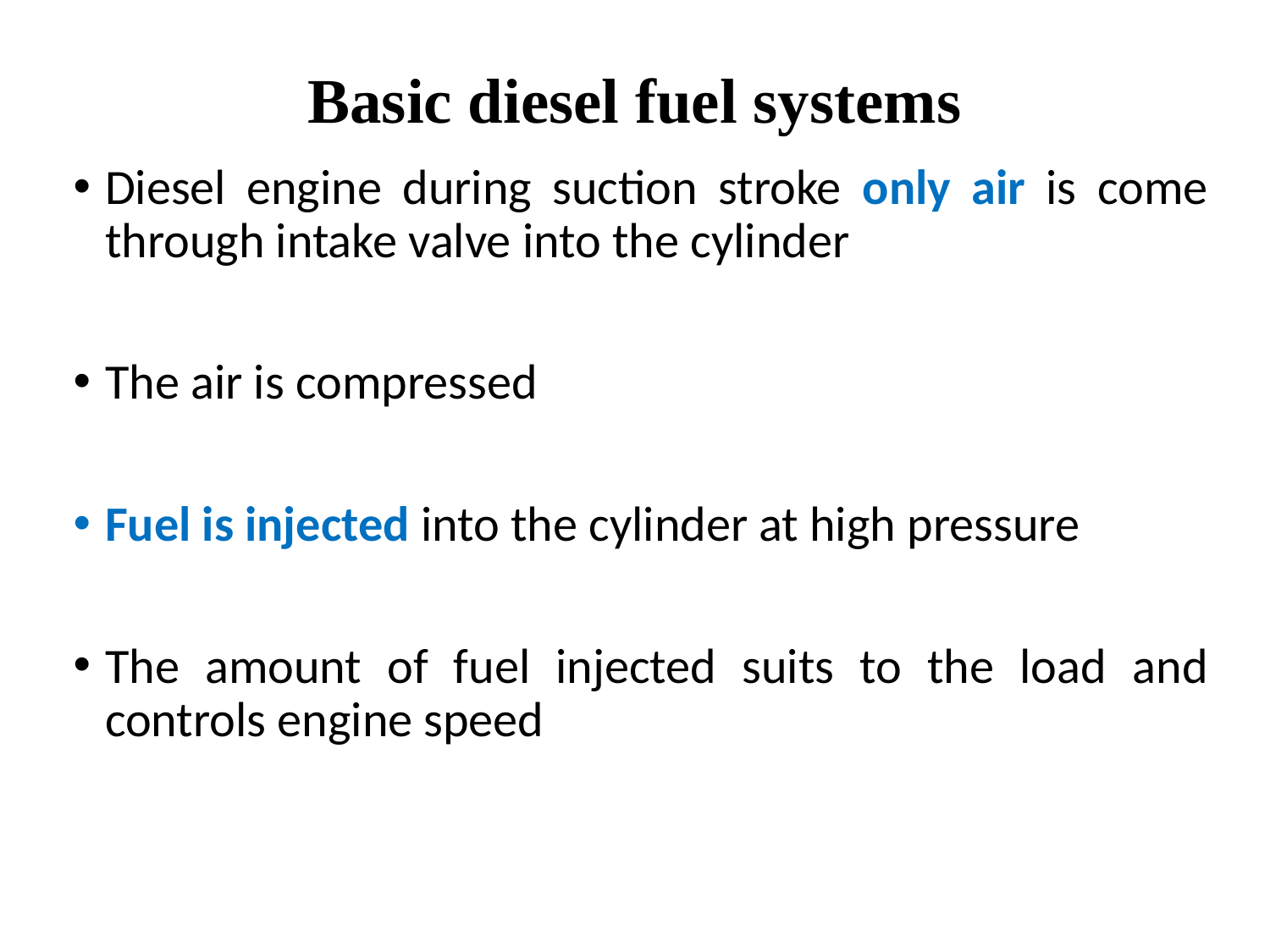

# Basic diesel fuel systems
Diesel engine during suction stroke only air is come through intake valve into the cylinder

The air is compressed

Fuel is injected into the cylinder at high pressure

The amount of fuel injected suits to the load and controls engine speed